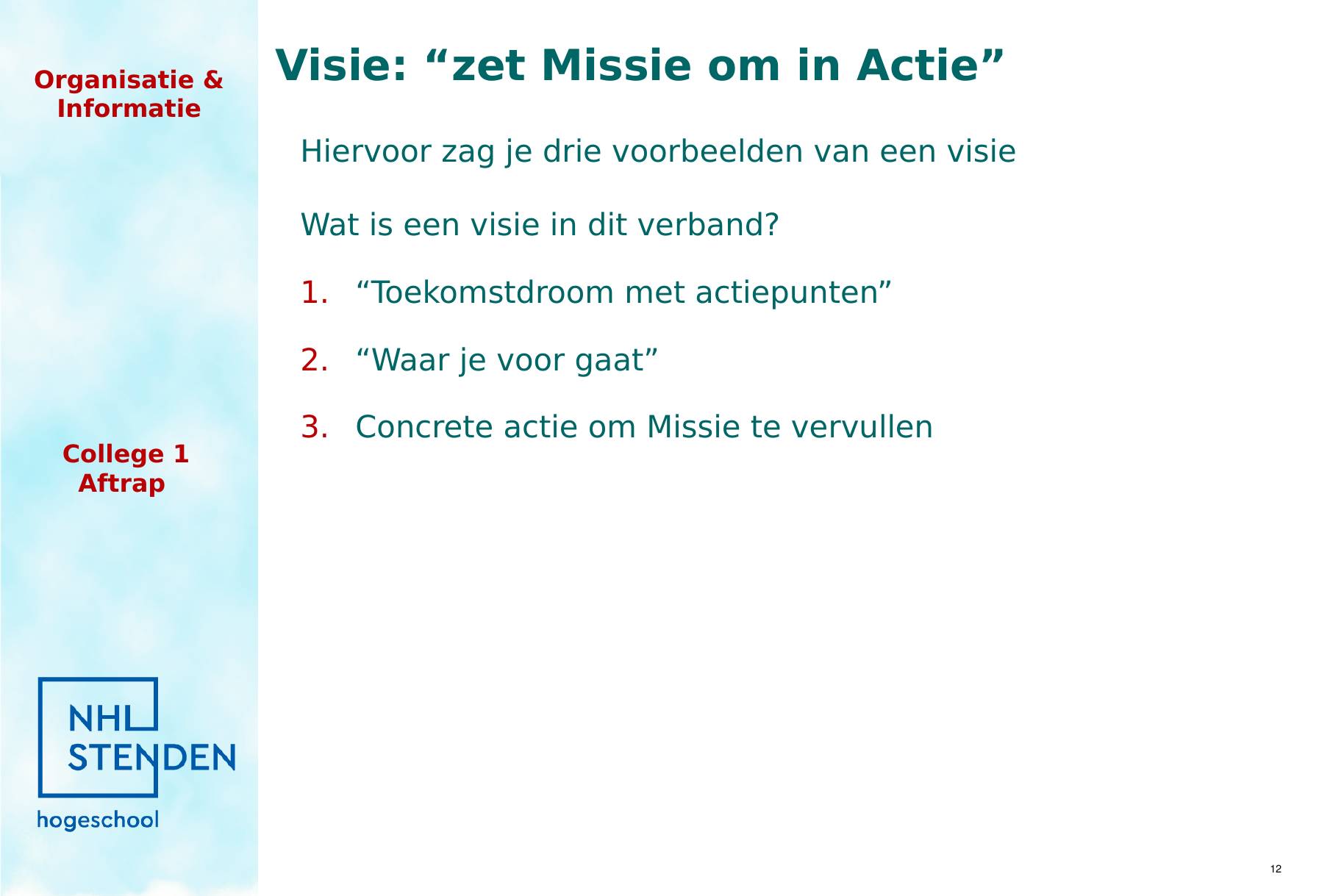

Visie: “zet Missie om in Actie”
Hiervoor zag je drie voorbeelden van een visie

Wat is een visie in dit verband?
“Toekomstdroom met actiepunten”
“Waar je voor gaat”
Concrete actie om Missie te vervullen

12